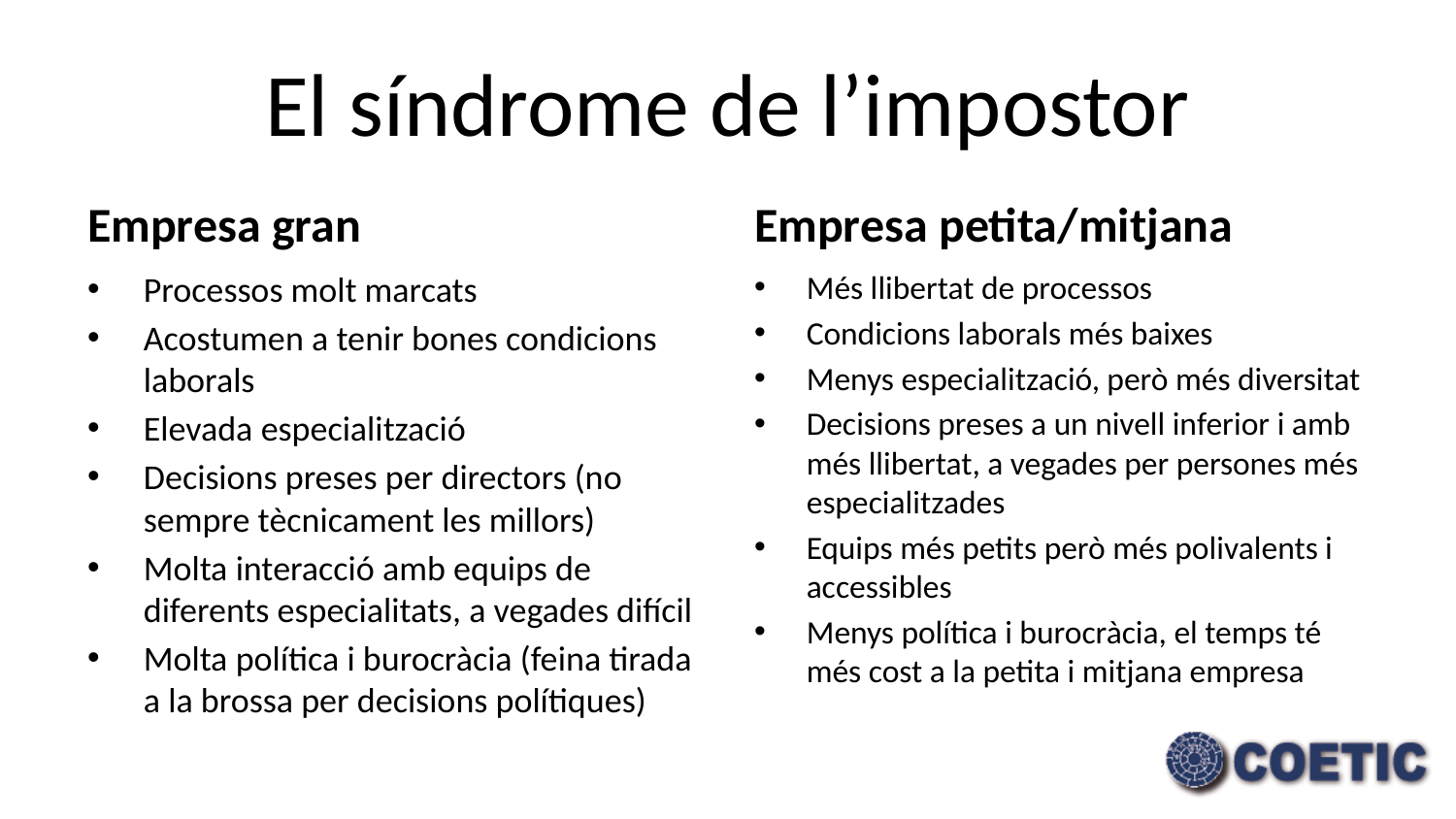

# El síndrome de l’impostor
Empresa gran
Empresa petita/mitjana
Processos molt marcats
Acostumen a tenir bones condicions laborals
Elevada especialització
Decisions preses per directors (no sempre tècnicament les millors)
Molta interacció amb equips de diferents especialitats, a vegades difícil
Molta política i burocràcia (feina tirada a la brossa per decisions polítiques)
Més llibertat de processos
Condicions laborals més baixes
Menys especialització, però més diversitat
Decisions preses a un nivell inferior i amb més llibertat, a vegades per persones més especialitzades
Equips més petits però més polivalents i accessibles
Menys política i burocràcia, el temps té més cost a la petita i mitjana empresa